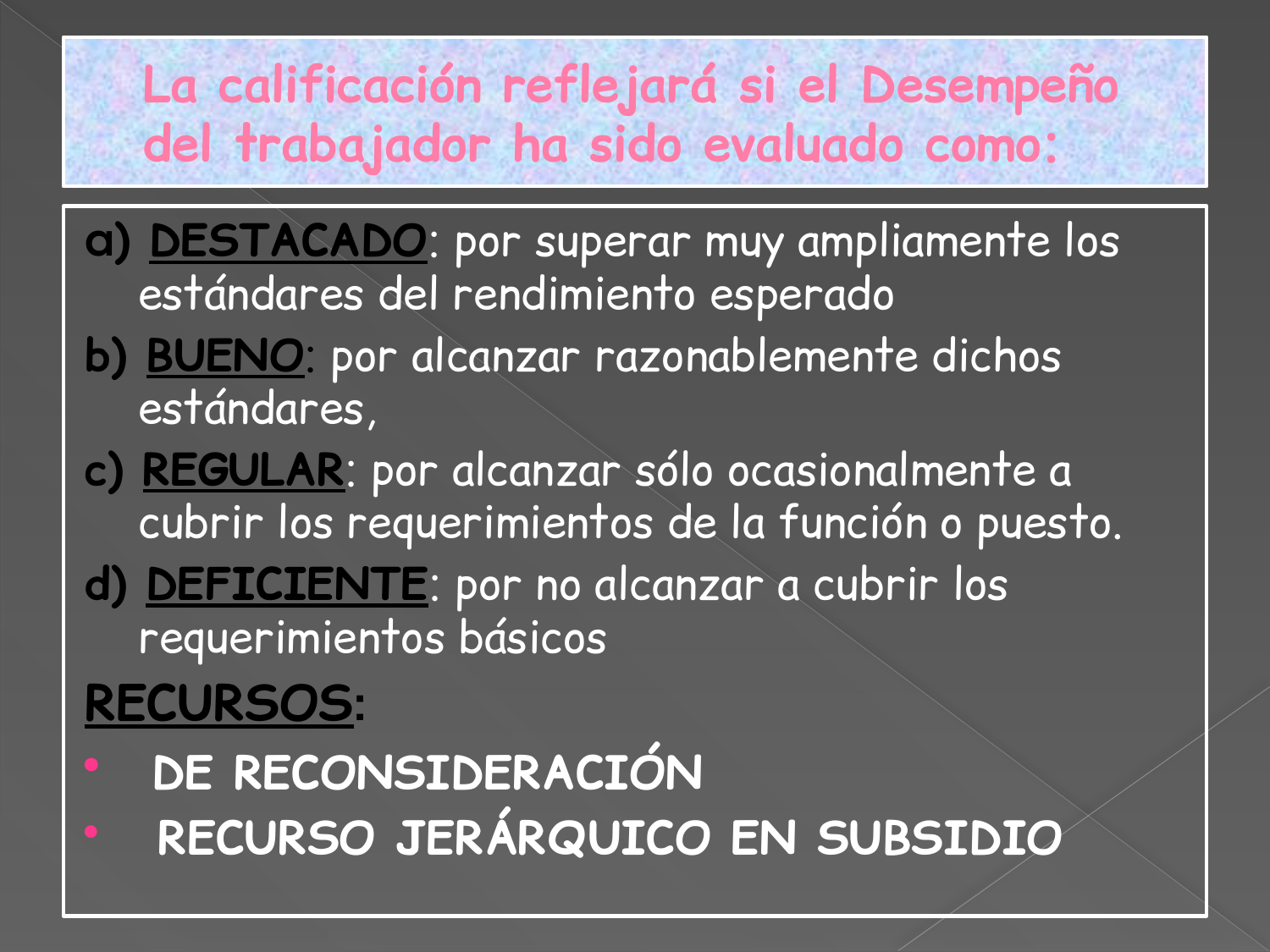

# La calificación reflejará si el Desempeño del trabajador ha sido evaluado como:
a) DESTACADO: por superar muy ampliamente los estándares del rendimiento esperado
b) BUENO: por alcanzar razonablemente dichos estándares,
c) REGULAR: por alcanzar sólo ocasionalmente a cubrir los requerimientos de la función o puesto.
d) DEFICIENTE: por no alcanzar a cubrir los requerimientos básicos
RECURSOS:
 DE RECONSIDERACIÓN
 RECURSO JERÁRQUICO EN SUBSIDIO